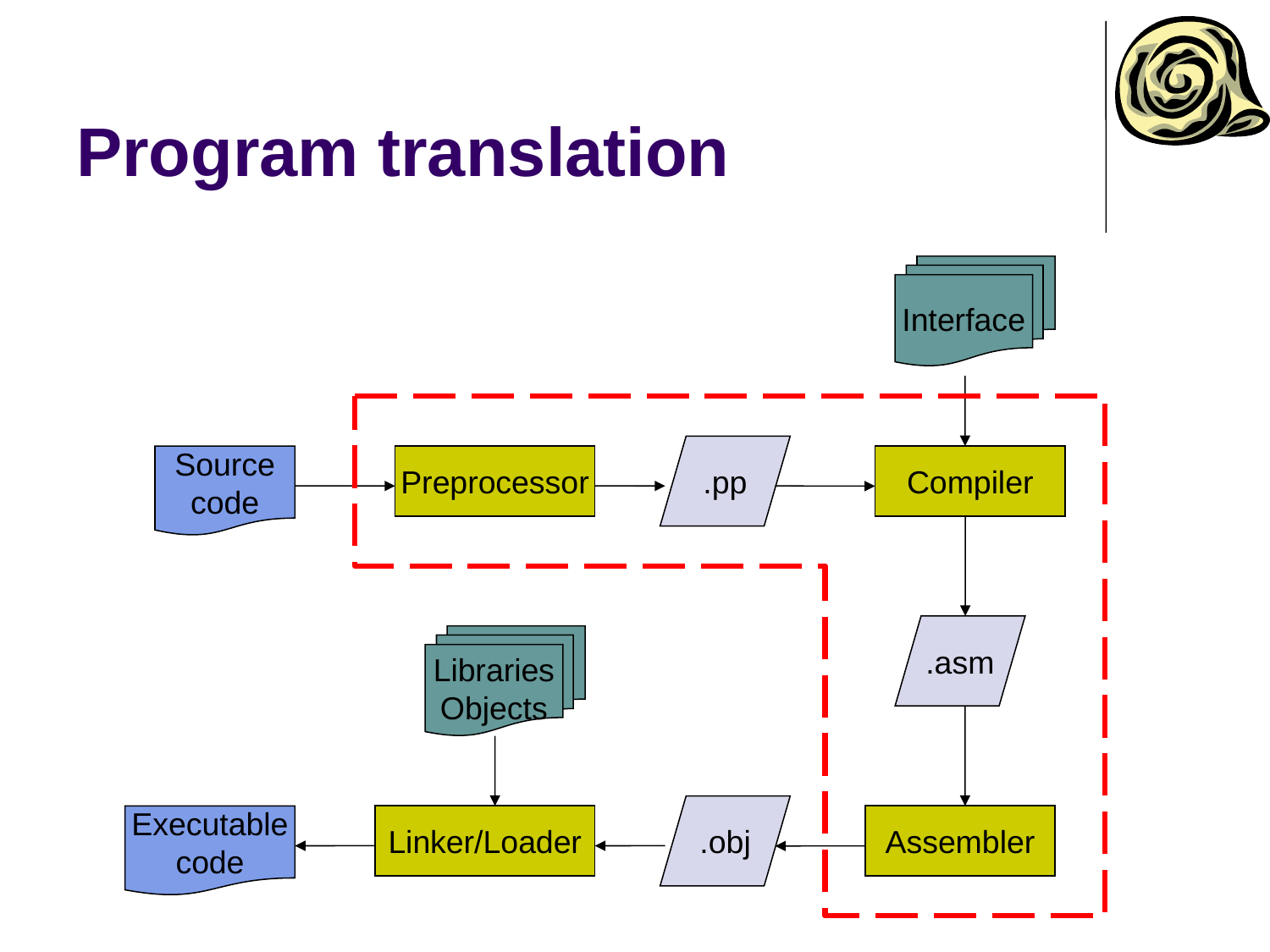

# Program translation
Interface

.pp
Source
code
Preprocessor
Compiler

.asm
Libraries
Objects

.obj
Executable
code
Linker/Loader
Assembler